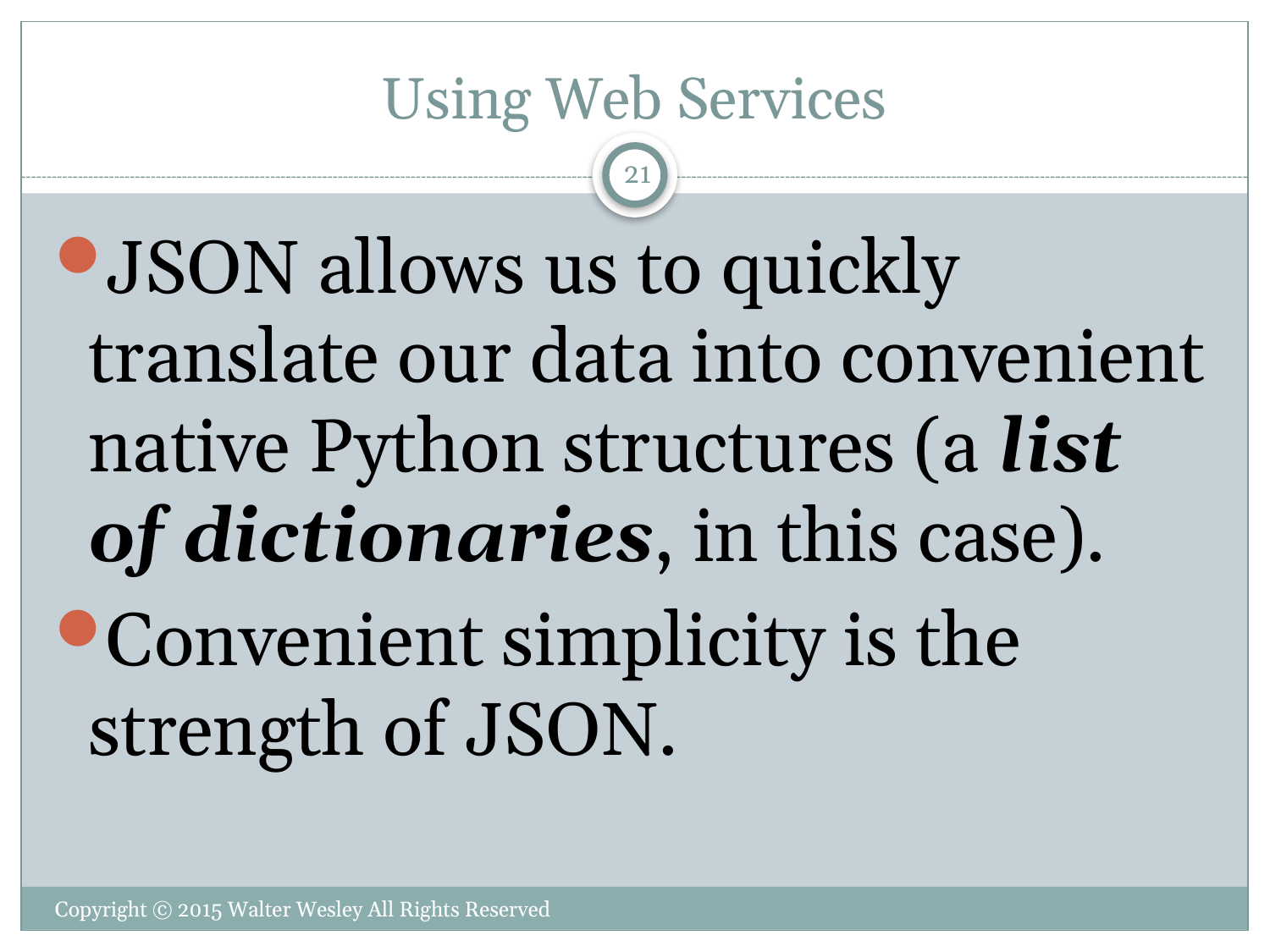

# Using Web Services
21
JSON allows us to quickly translate our data into convenient native Python structures (a list of dictionaries, in this case).
Convenient simplicity is the strength of JSON.

Copyright © 2015 Walter Wesley All Rights Reserved